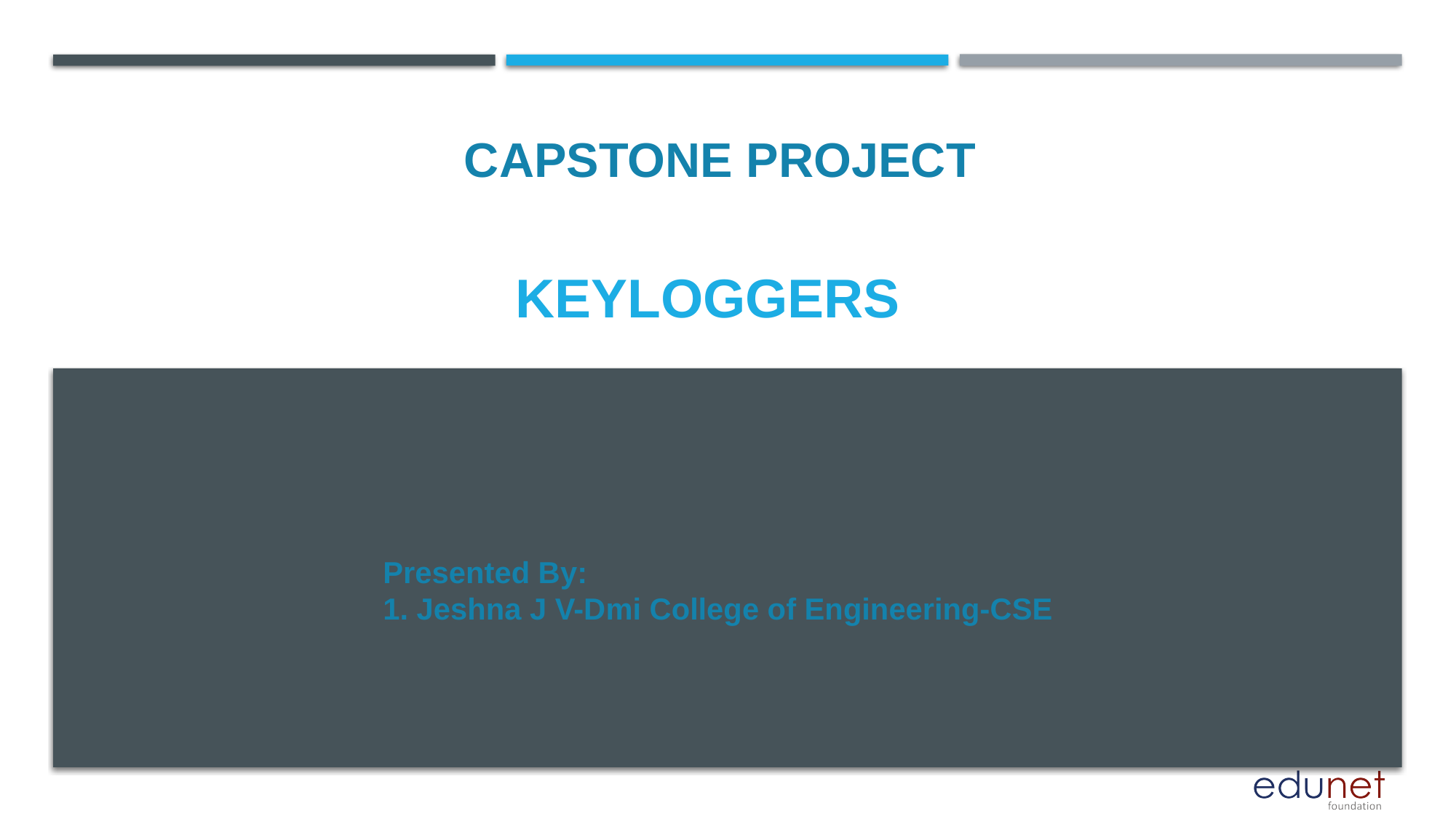

CAPSTONE PROJECT
# keyloggers
Presented By:
1. Jeshna J V-Dmi College of Engineering-CSE